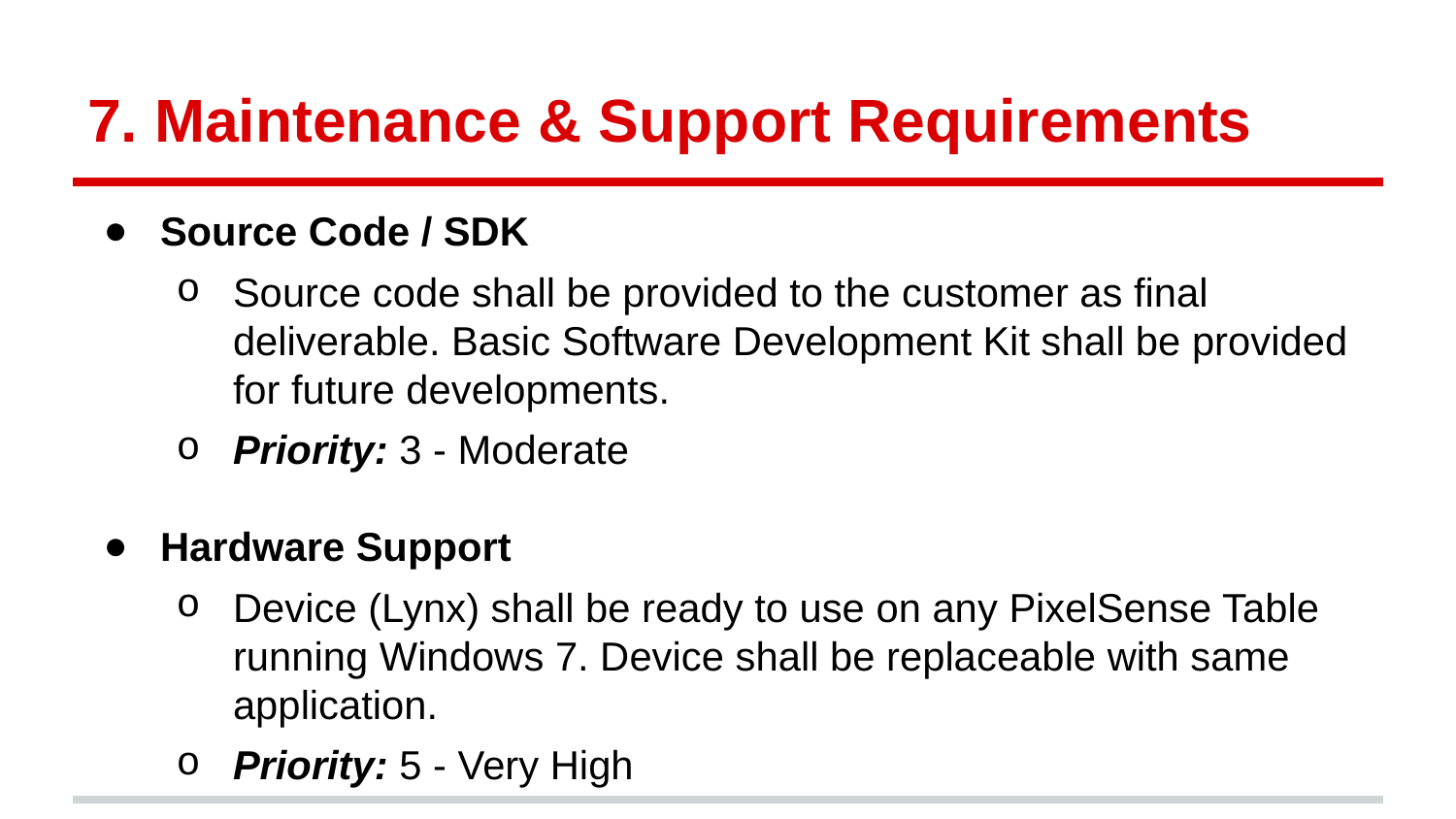

# 7. Maintenance & Support Requirements
Source Code / SDK
Source code shall be provided to the customer as final deliverable. Basic Software Development Kit shall be provided for future developments.
Priority: 3 - Moderate
Hardware Support
Device (Lynx) shall be ready to use on any PixelSense Table running Windows 7. Device shall be replaceable with same application.
Priority: 5 - Very High